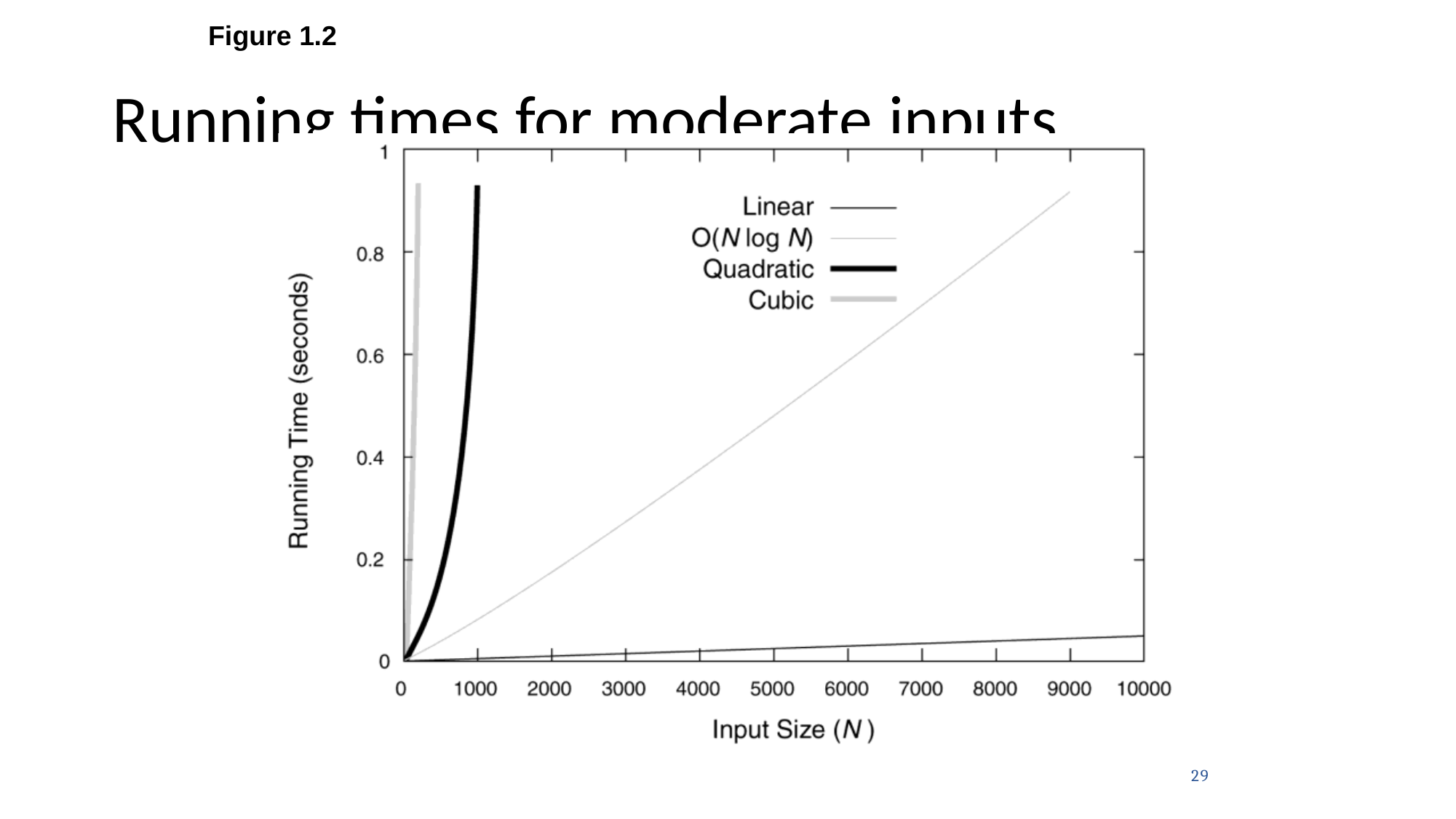

Figure 1.2
# Running times for moderate inputs

29